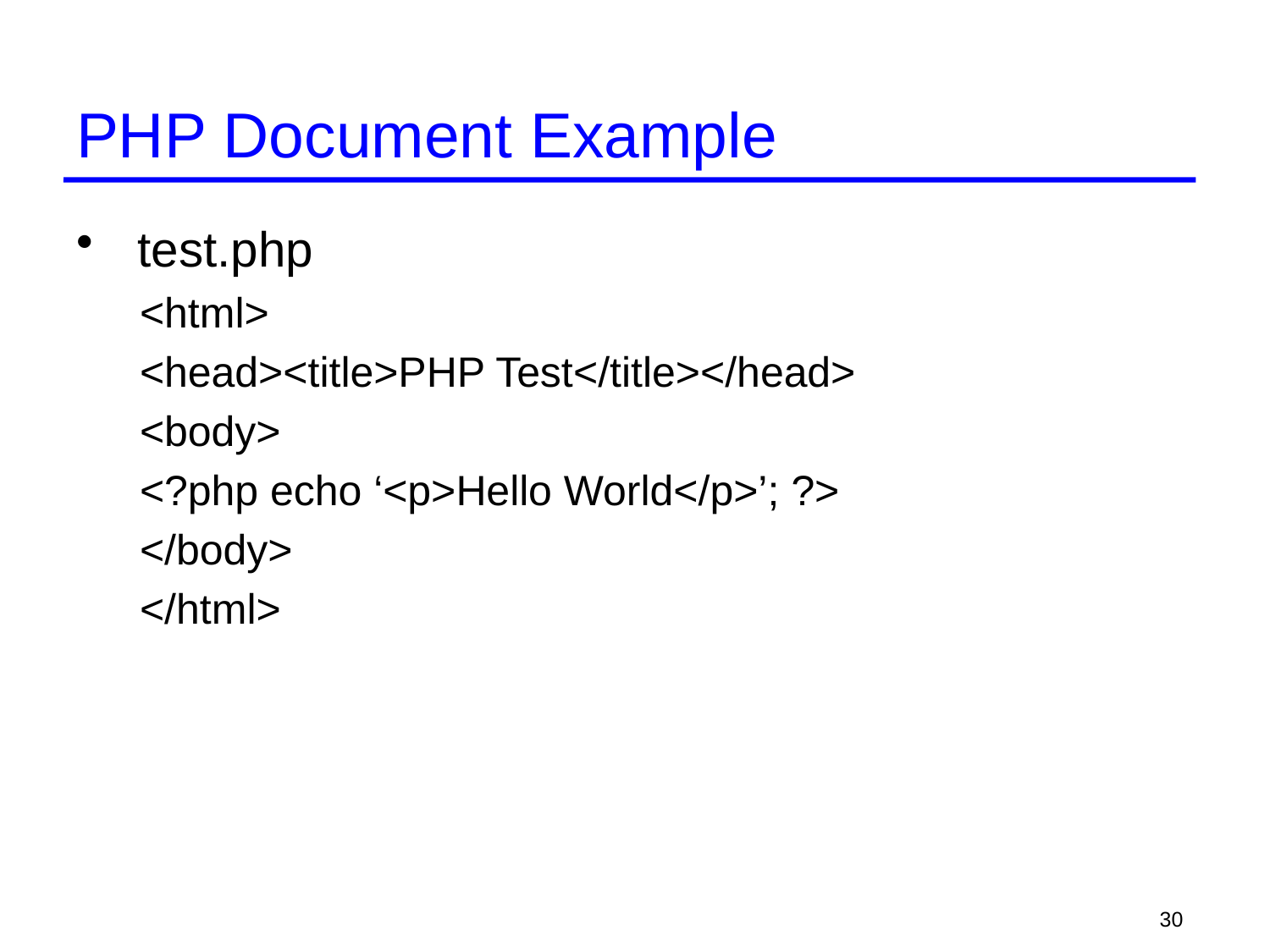

# PHP Document Example
 test.php
<html>
<head><title>PHP Test</title></head>
<body>
<?php echo ‘<p>Hello World</p>’; ?>
</body>
</html>
30